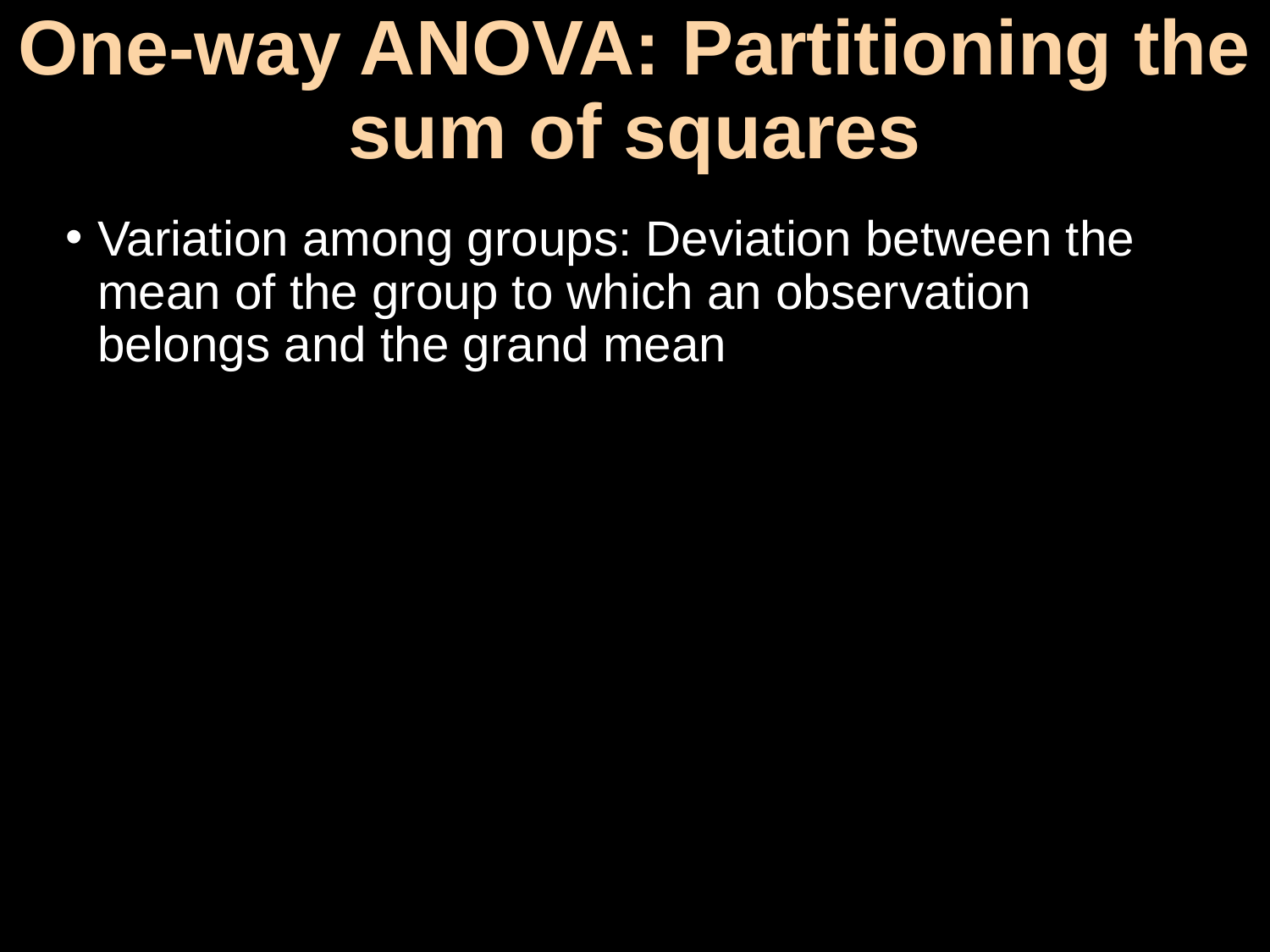

# One-way ANOVA: Partitioning the sum of squares
Variation among groups: Deviation between the mean of the group to which an observation belongs and the grand mean